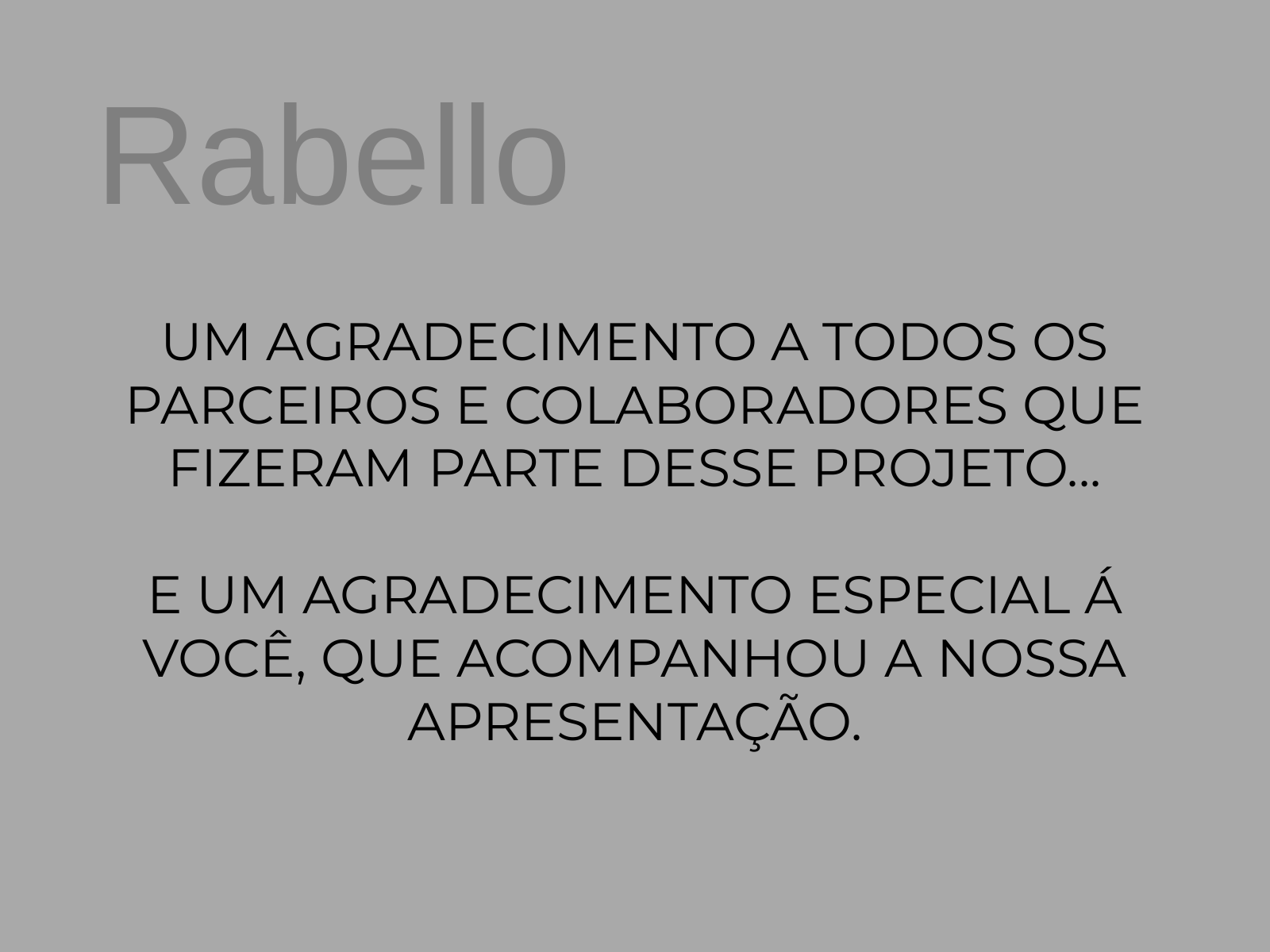

Rabello
UM AGRADECIMENTO A TODOS OS PARCEIROS E COLABORADORES QUE FIZERAM PARTE DESSE PROJETO...

E UM AGRADECIMENTO ESPECIAL Á VOCÊ, QUE ACOMPANHOU A NOSSA APRESENTAÇÃO.